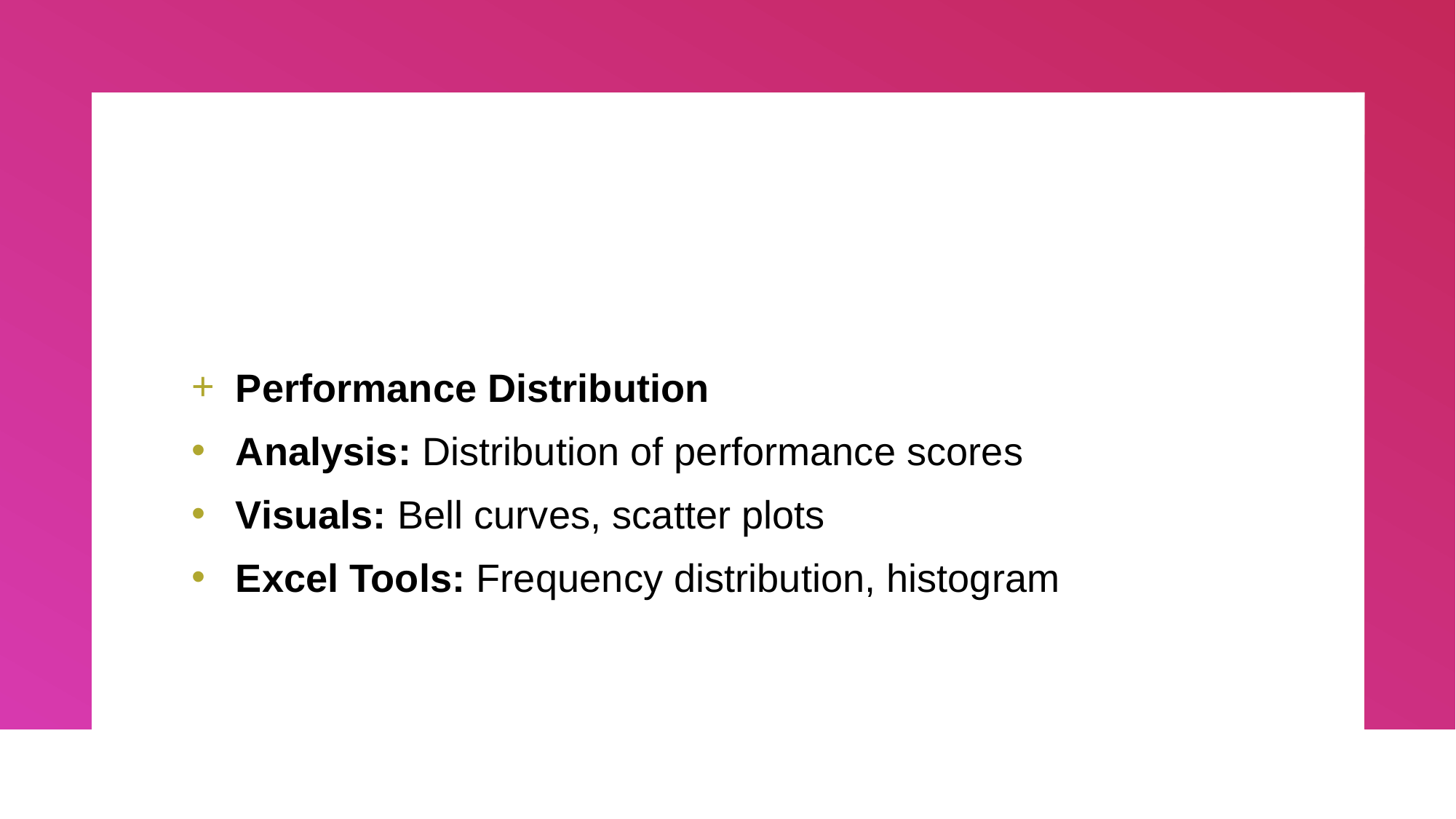

Performance Distribution
Analysis: Distribution of performance scores
Visuals: Bell curves, scatter plots
Excel Tools: Frequency distribution, histogram